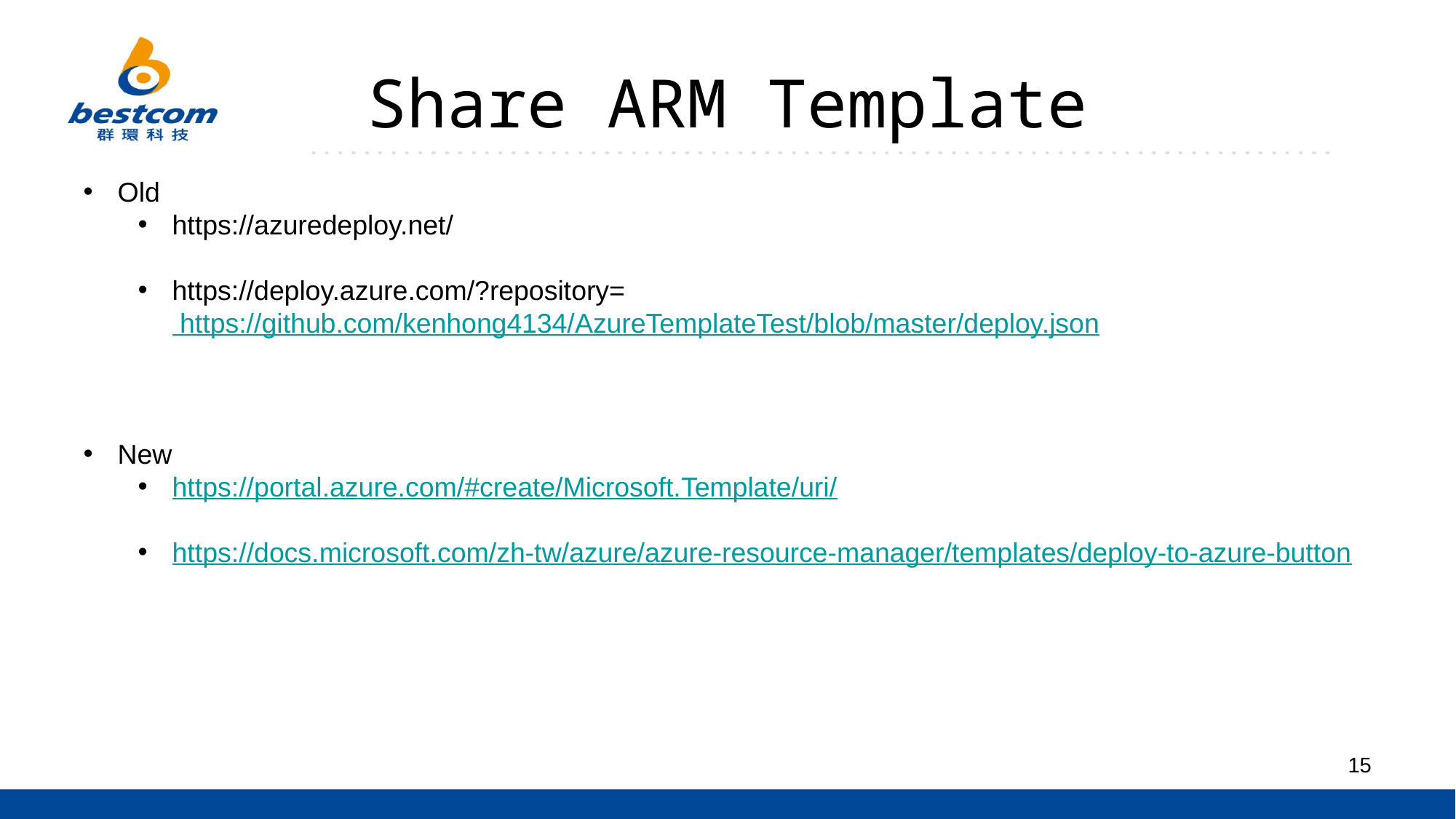

# Share ARM Template
Old
https://azuredeploy.net/

https://deploy.azure.com/?repository= https://github.com/kenhong4134/AzureTemplateTest/blob/master/deploy.json

New
https://portal.azure.com/#create/Microsoft.Template/uri/

https://docs.microsoft.com/zh-tw/azure/azure-resource-manager/templates/deploy-to-azure-button
15